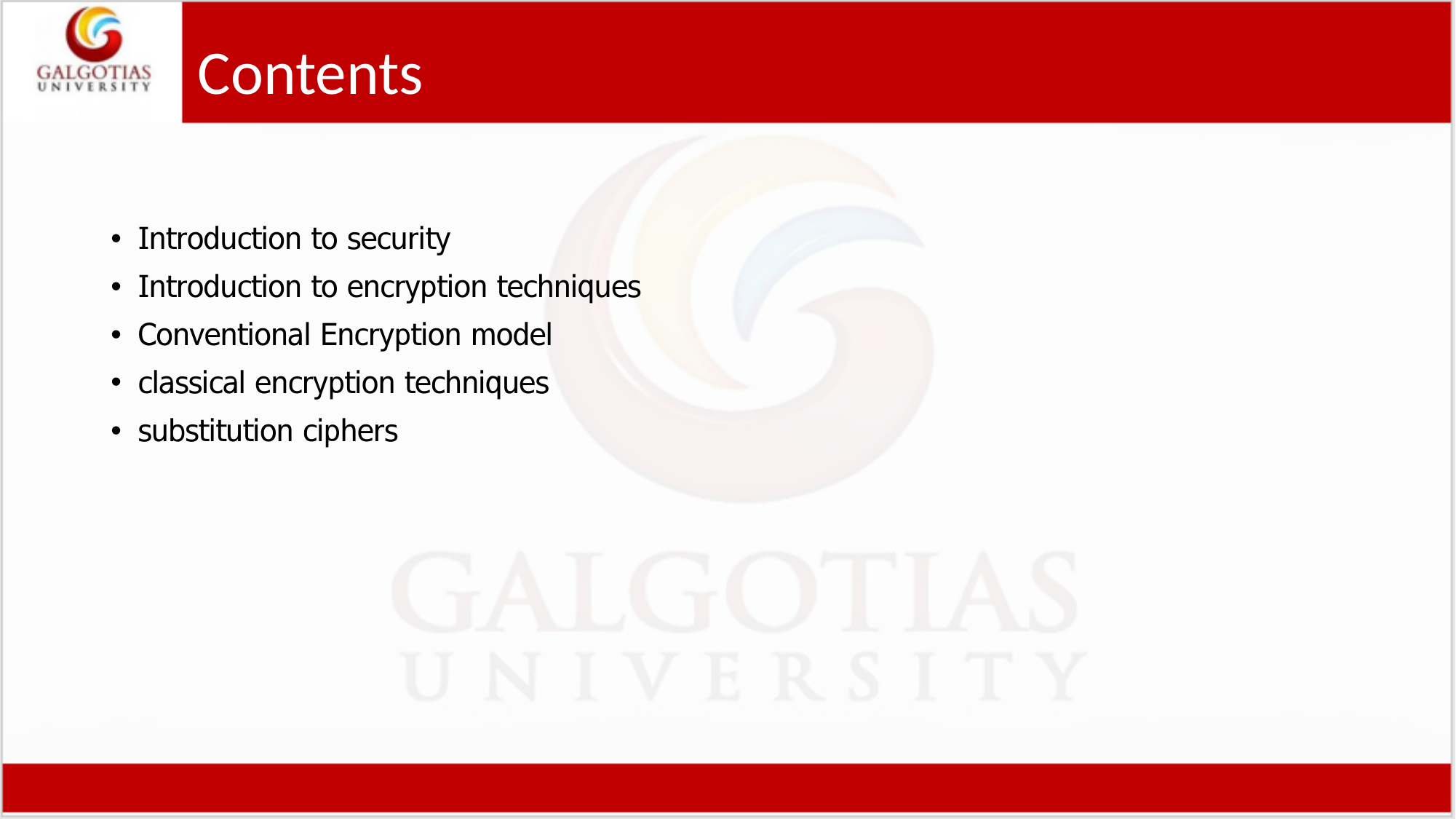

# Contents
Introduction to security
Introduction to encryption techniques
Conventional Encryption model
classical encryption techniques
substitution ciphers